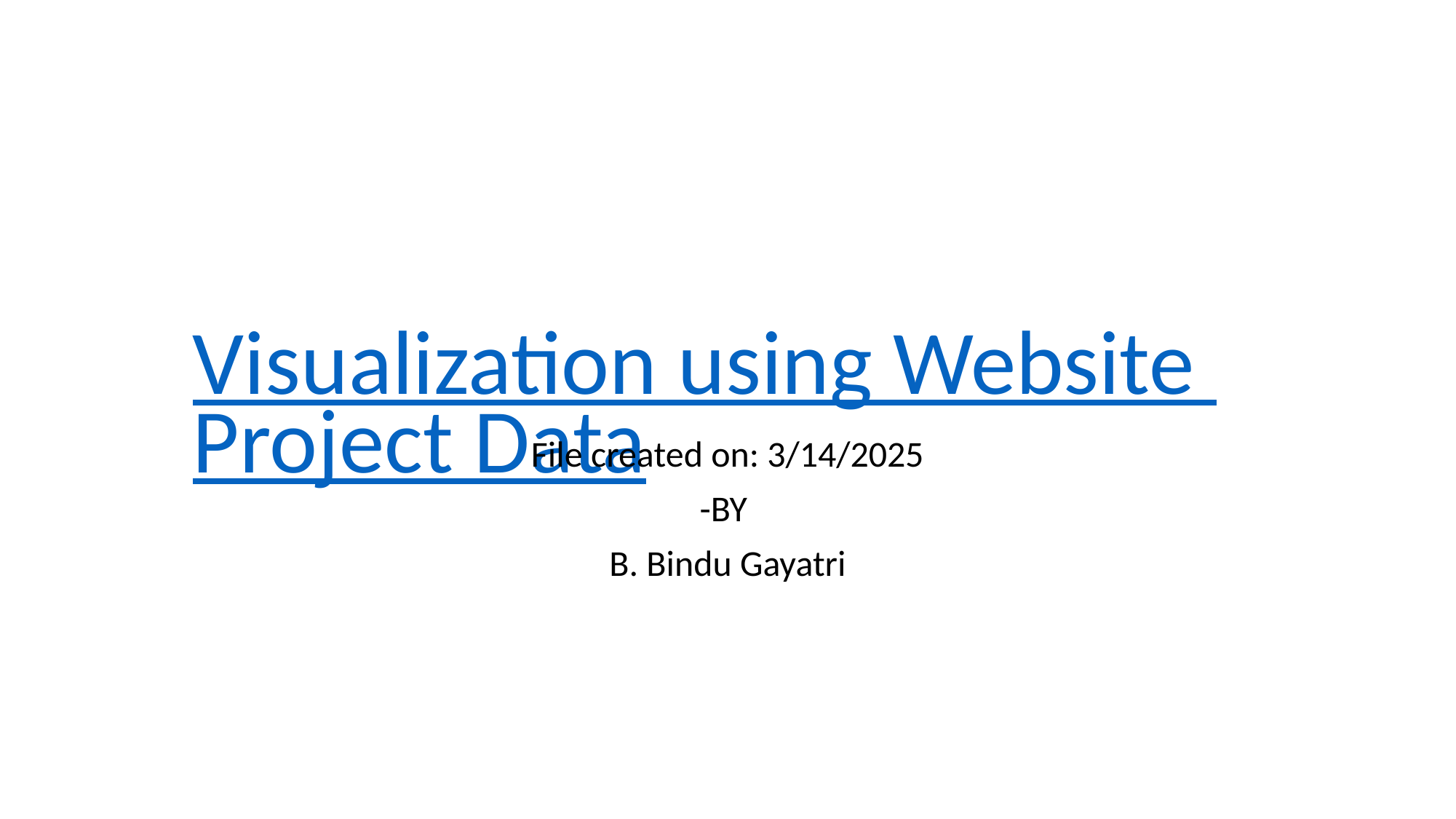

# Visualization using Website Project Data
File created on: 3/14/2025
-BY
B. Bindu Gayatri